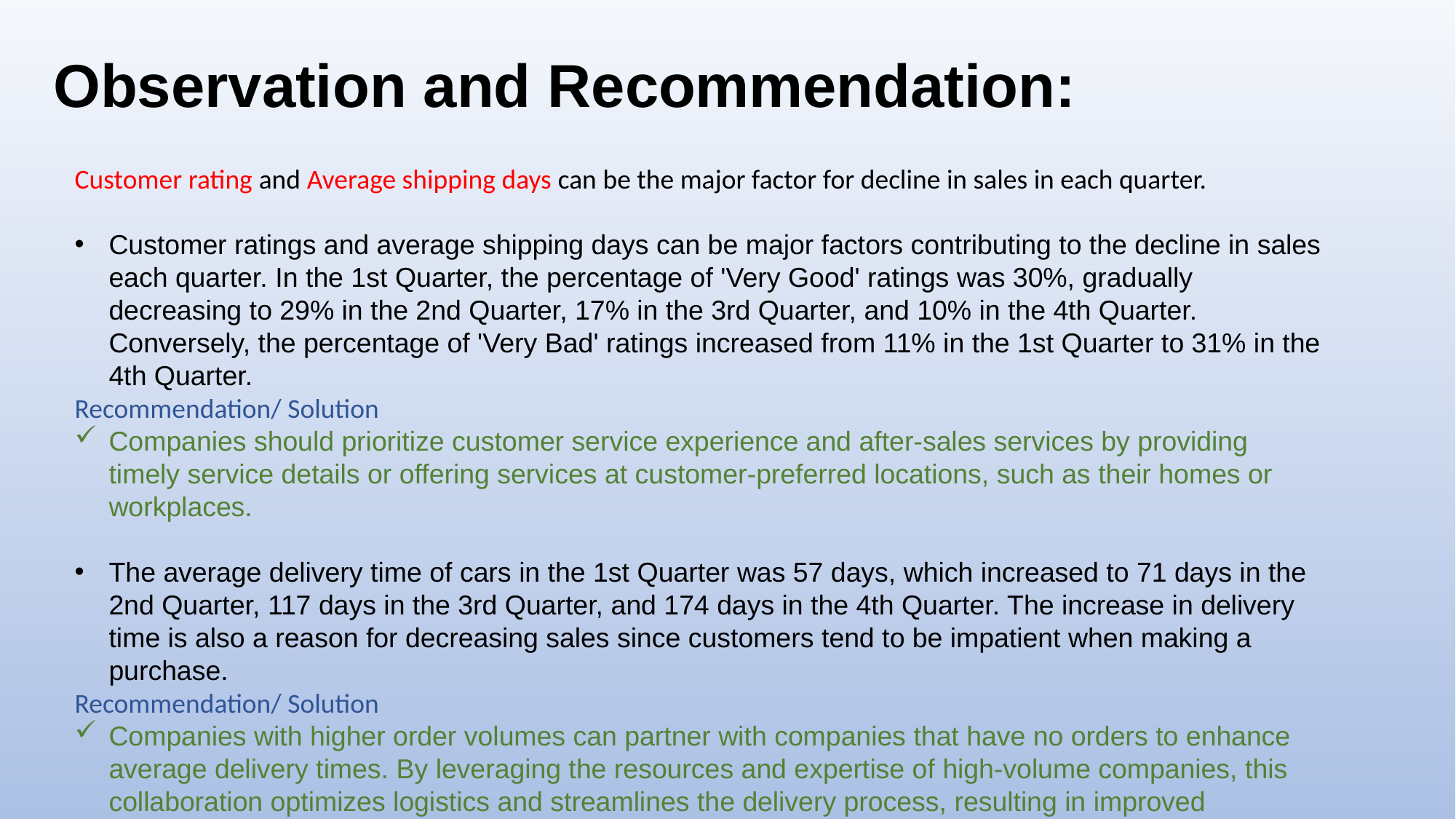

Observation and Recommendation:
Customer rating and Average shipping days can be the major factor for decline in sales in each quarter.

Customer ratings and average shipping days can be major factors contributing to the decline in sales each quarter. In the 1st Quarter, the percentage of 'Very Good' ratings was 30%, gradually decreasing to 29% in the 2nd Quarter, 17% in the 3rd Quarter, and 10% in the 4th Quarter. Conversely, the percentage of 'Very Bad' ratings increased from 11% in the 1st Quarter to 31% in the 4th Quarter.
Recommendation/ Solution
Companies should prioritize customer service experience and after-sales services by providing timely service details or offering services at customer-preferred locations, such as their homes or workplaces.

The average delivery time of cars in the 1st Quarter was 57 days, which increased to 71 days in the 2nd Quarter, 117 days in the 3rd Quarter, and 174 days in the 4th Quarter. The increase in delivery time is also a reason for decreasing sales since customers tend to be impatient when making a purchase.
Recommendation/ Solution
Companies with higher order volumes can partner with companies that have no orders to enhance average delivery times. By leveraging the resources and expertise of high-volume companies, this collaboration optimizes logistics and streamlines the delivery process, resulting in improved efficiency and faster delivery times overall.